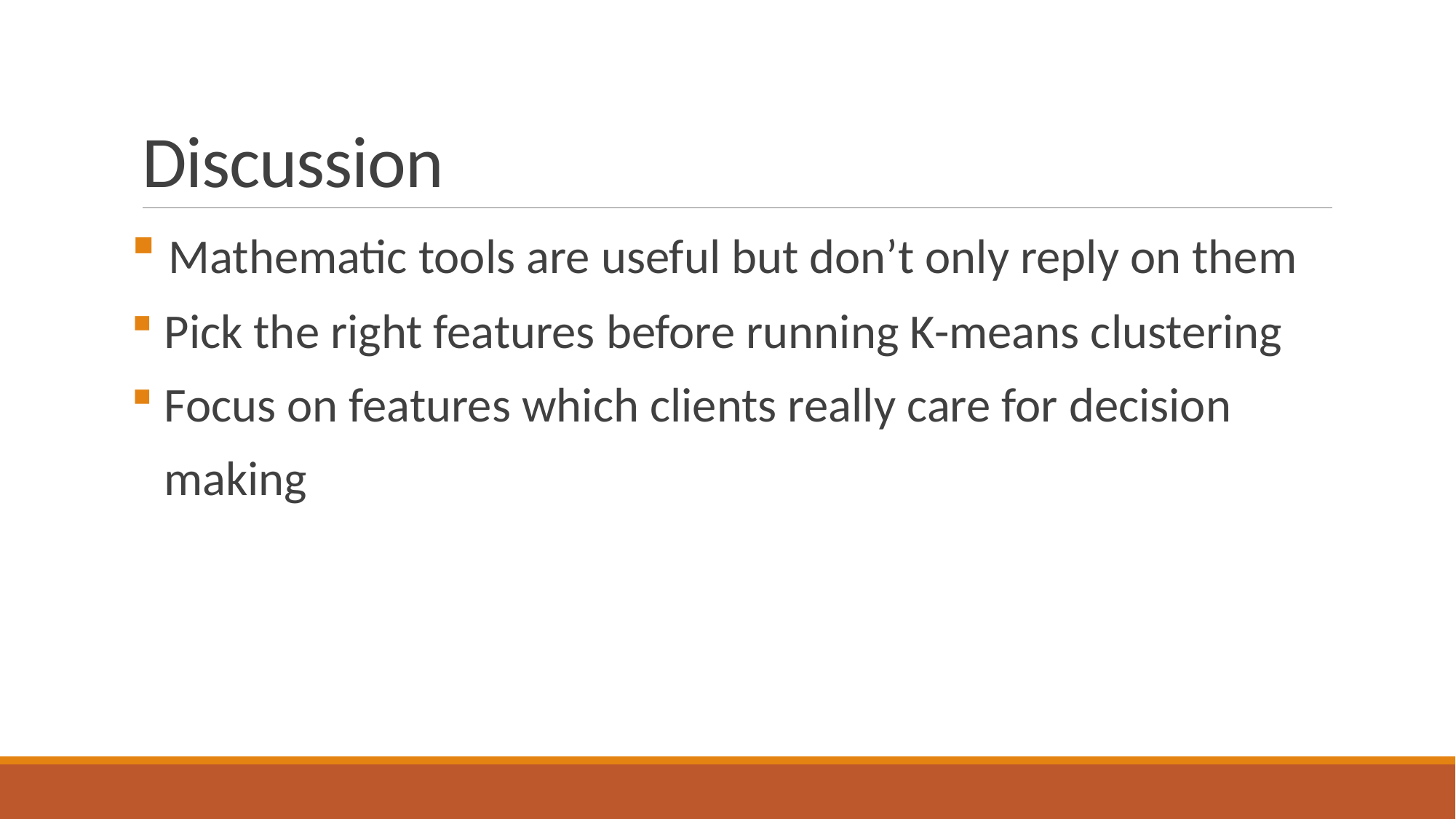

# Discussion
 Mathematic tools are useful but don’t only reply on them
 Pick the right features before running K-means clustering
 Focus on features which clients really care for decision
   making